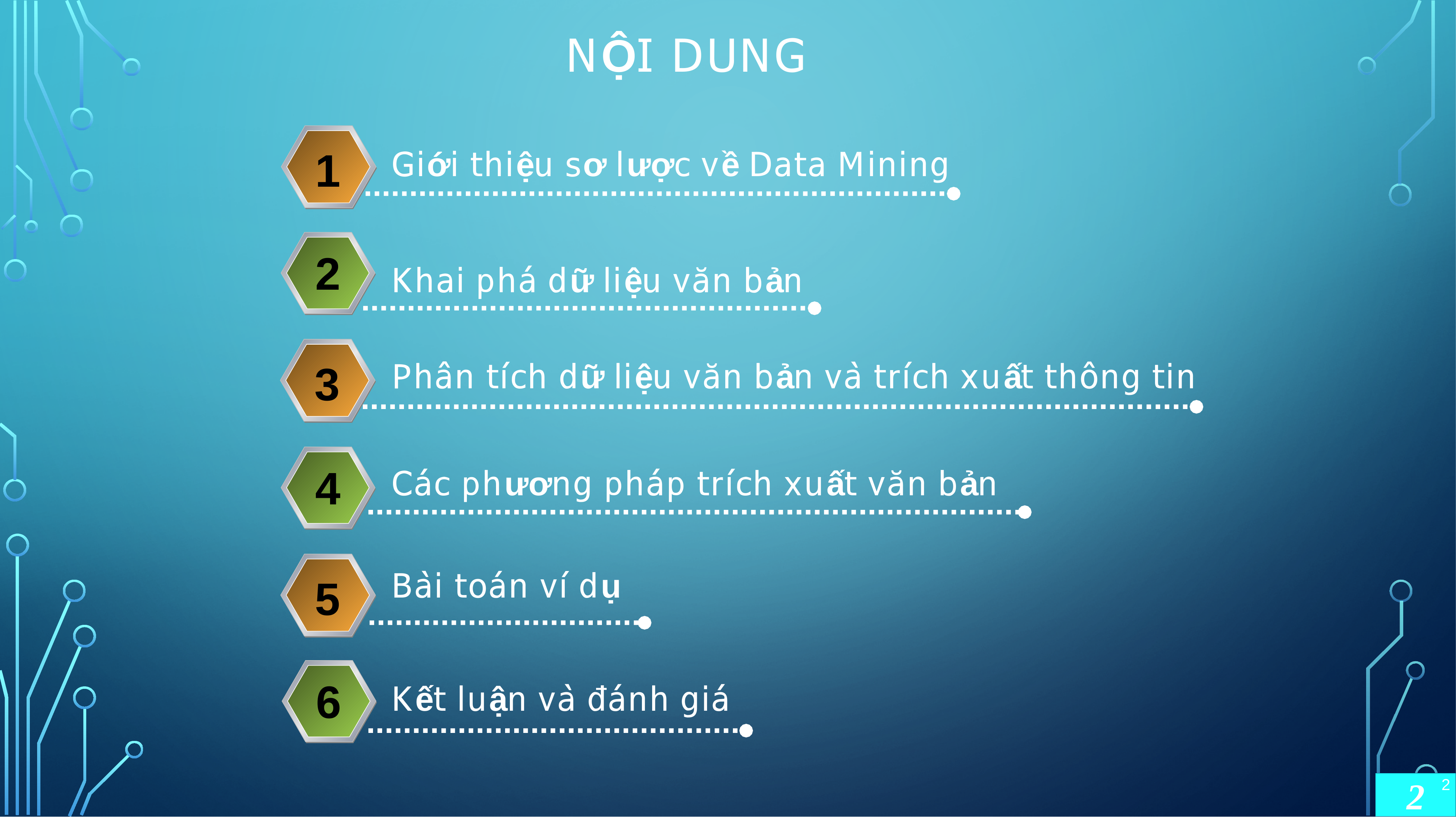

NỘI DUNG

1
Giới thiệu sơ lược về Data Mining

2
Khai phá dữ liệu văn bản

3
Phân tích dữ liệu văn bản và trích xuất thông tin

4
Các phương pháp trích xuất văn bản

5
Bài toán ví dụ

6
Kết luận và đánh giá

2